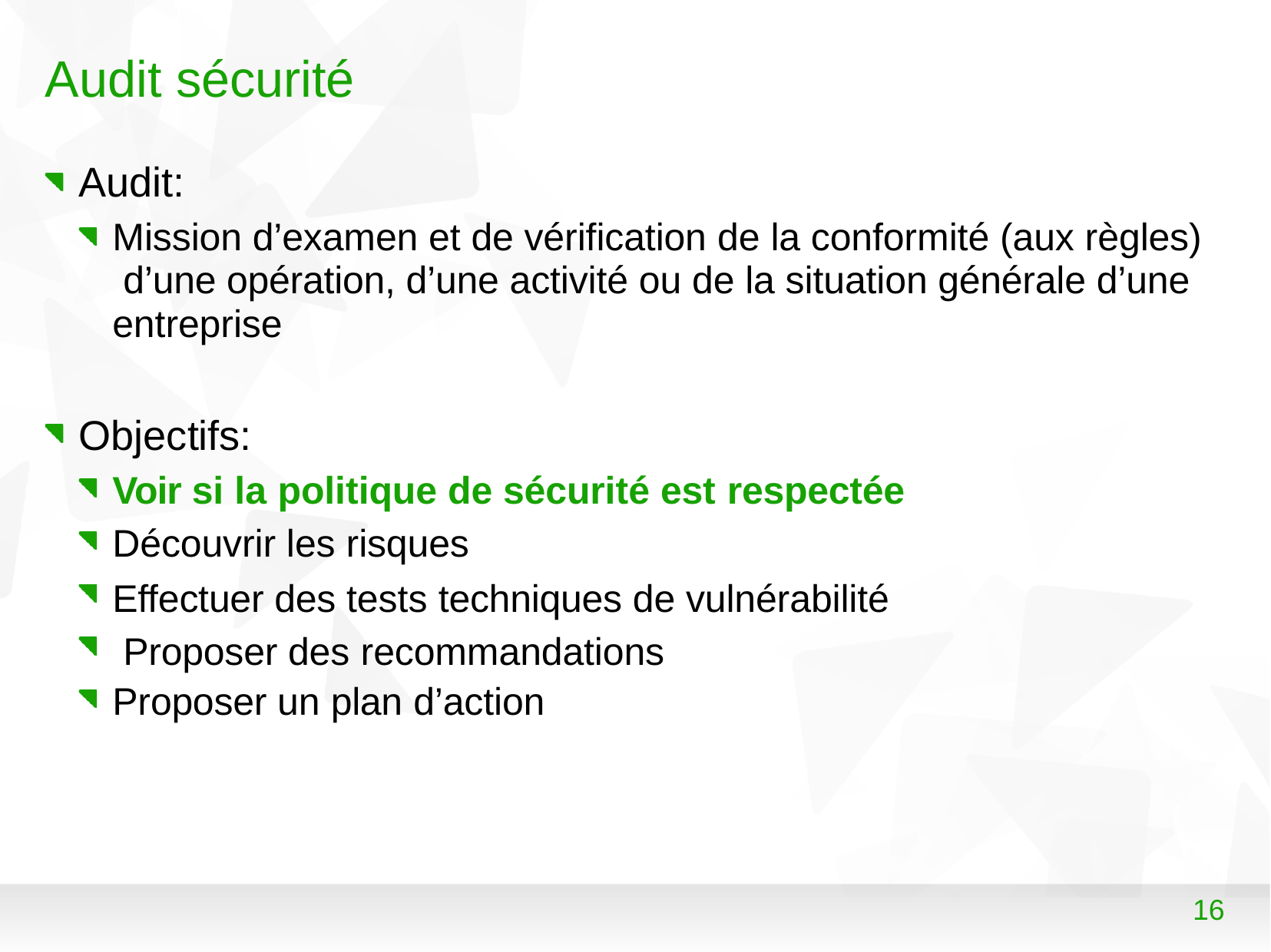

# Audit sécurité
Audit:
Mission d’examen et de vérification de la conformité (aux règles)  d’une opération, d’une activité ou de la situation générale d’une  entreprise

Objectifs:
Voir si la politique de sécurité est respectée
Découvrir les risques
Effectuer des tests techniques de vulnérabilité  Proposer des recommandations
Proposer un plan d’action

16